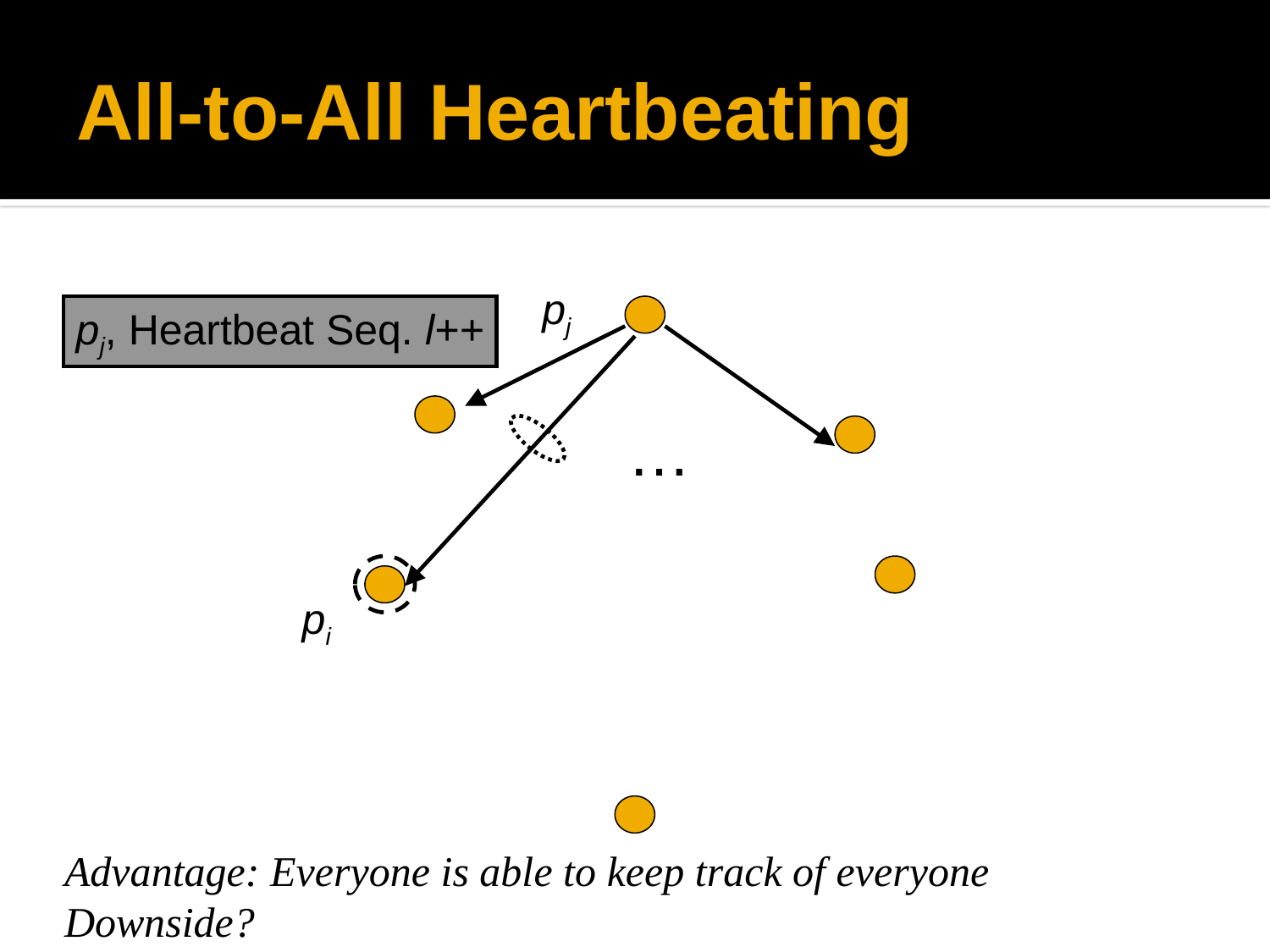

# All-to-All Heartbeating

pj
pj, Heartbeat Seq. l++

…

pi

Advantage: Everyone is able to keep track of everyone
Downside?